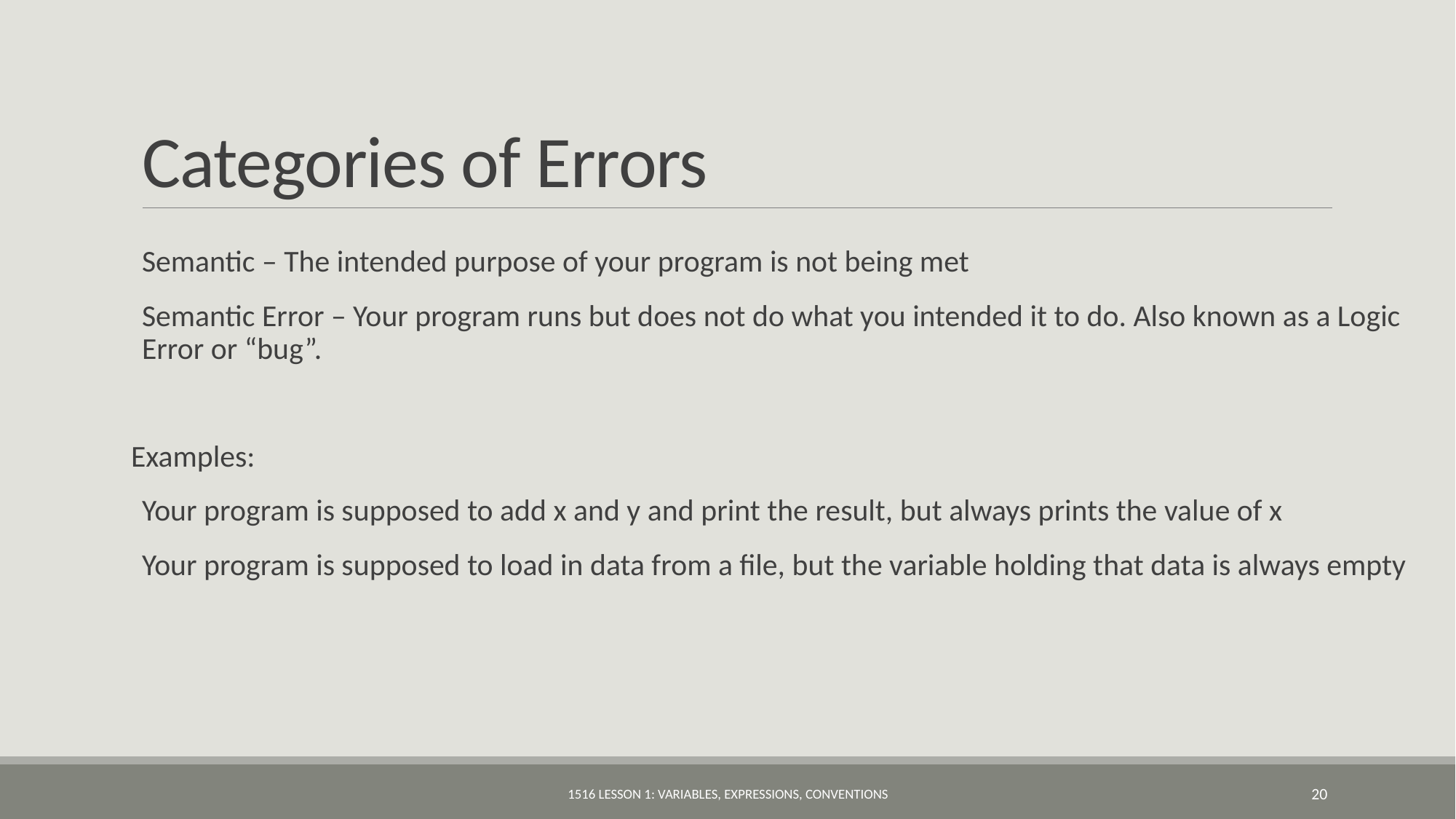

# Categories of Errors
Semantic – The intended purpose of your program is not being met
Semantic Error – Your program runs but does not do what you intended it to do. Also known as a Logic Error or “bug”.

Examples:
Your program is supposed to add x and y and print the result, but always prints the value of x
Your program is supposed to load in data from a file, but the variable holding that data is always empty

1516 Lesson 1: Variables, Expressions, Conventions
20